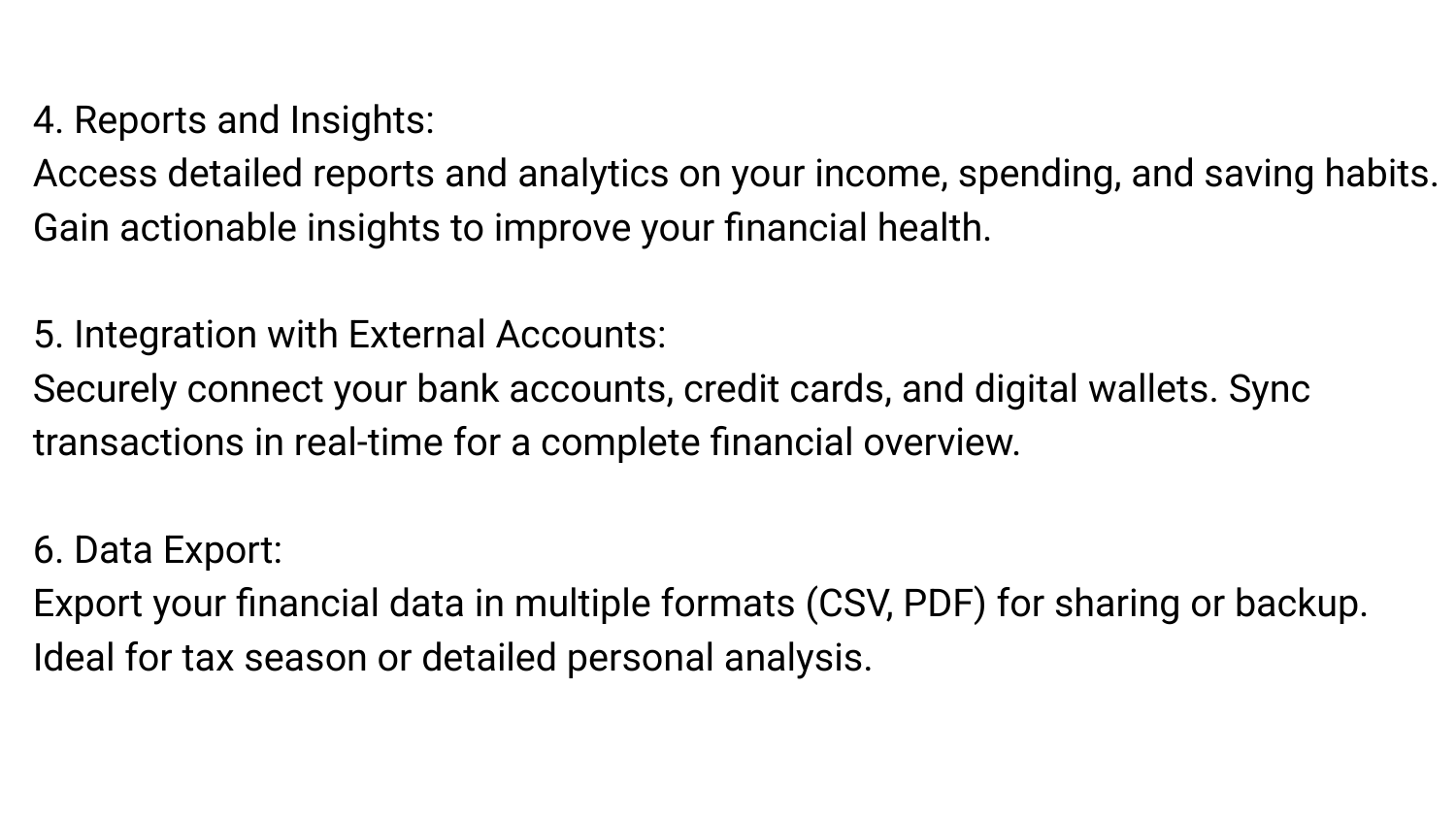

4. Reports and Insights:
Access detailed reports and analytics on your income, spending, and saving habits. Gain actionable insights to improve your financial health.

5. Integration with External Accounts:
Securely connect your bank accounts, credit cards, and digital wallets. Sync transactions in real-time for a complete financial overview.

6. Data Export:
Export your financial data in multiple formats (CSV, PDF) for sharing or backup. Ideal for tax season or detailed personal analysis.